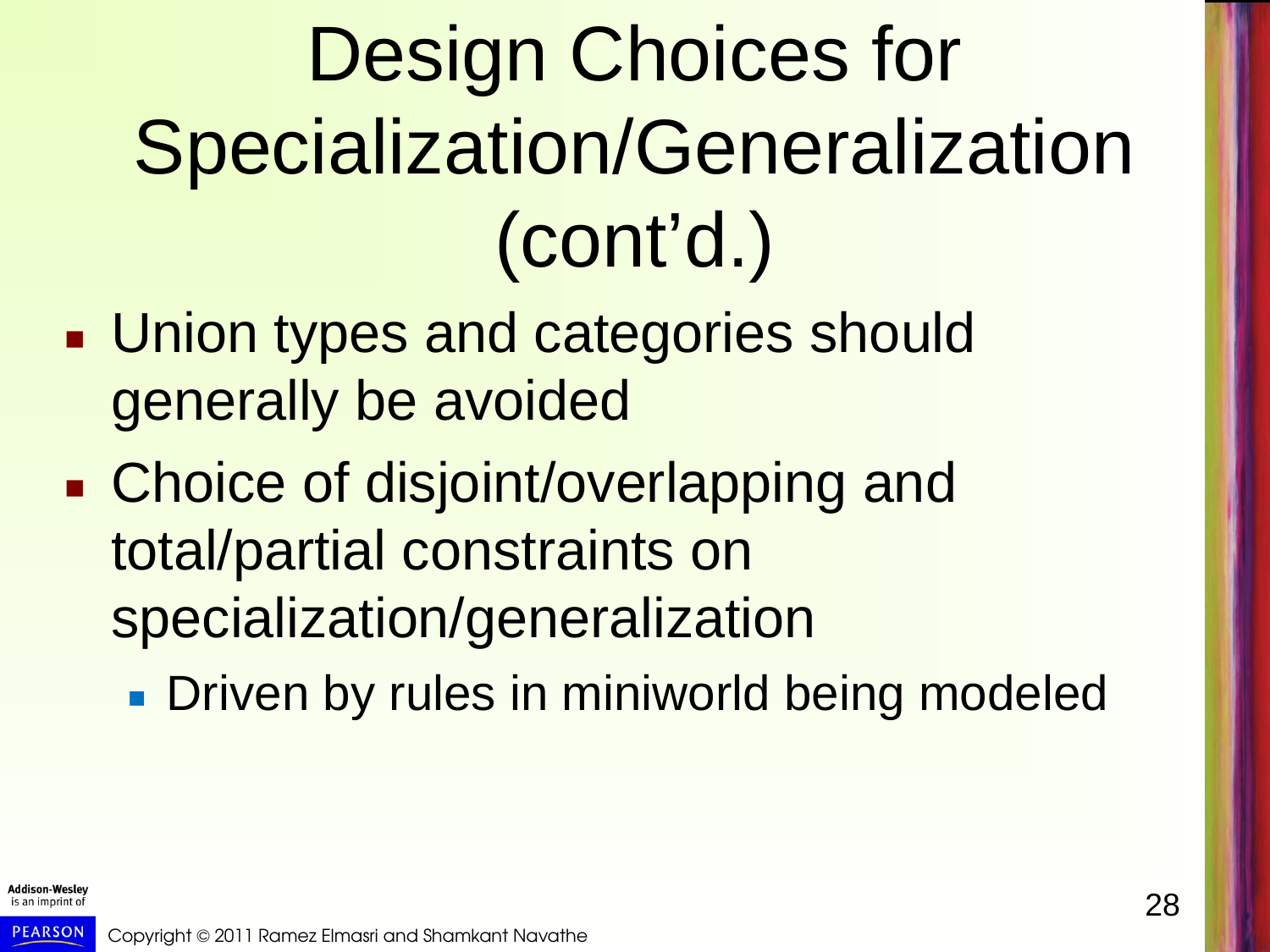

# Design Choices for Specialization/Generalization (cont’d.)
Union types and categories should generally be avoided
Choice of disjoint/overlapping and total/partial constraints on specialization/generalization
Driven by rules in miniworld being modeled